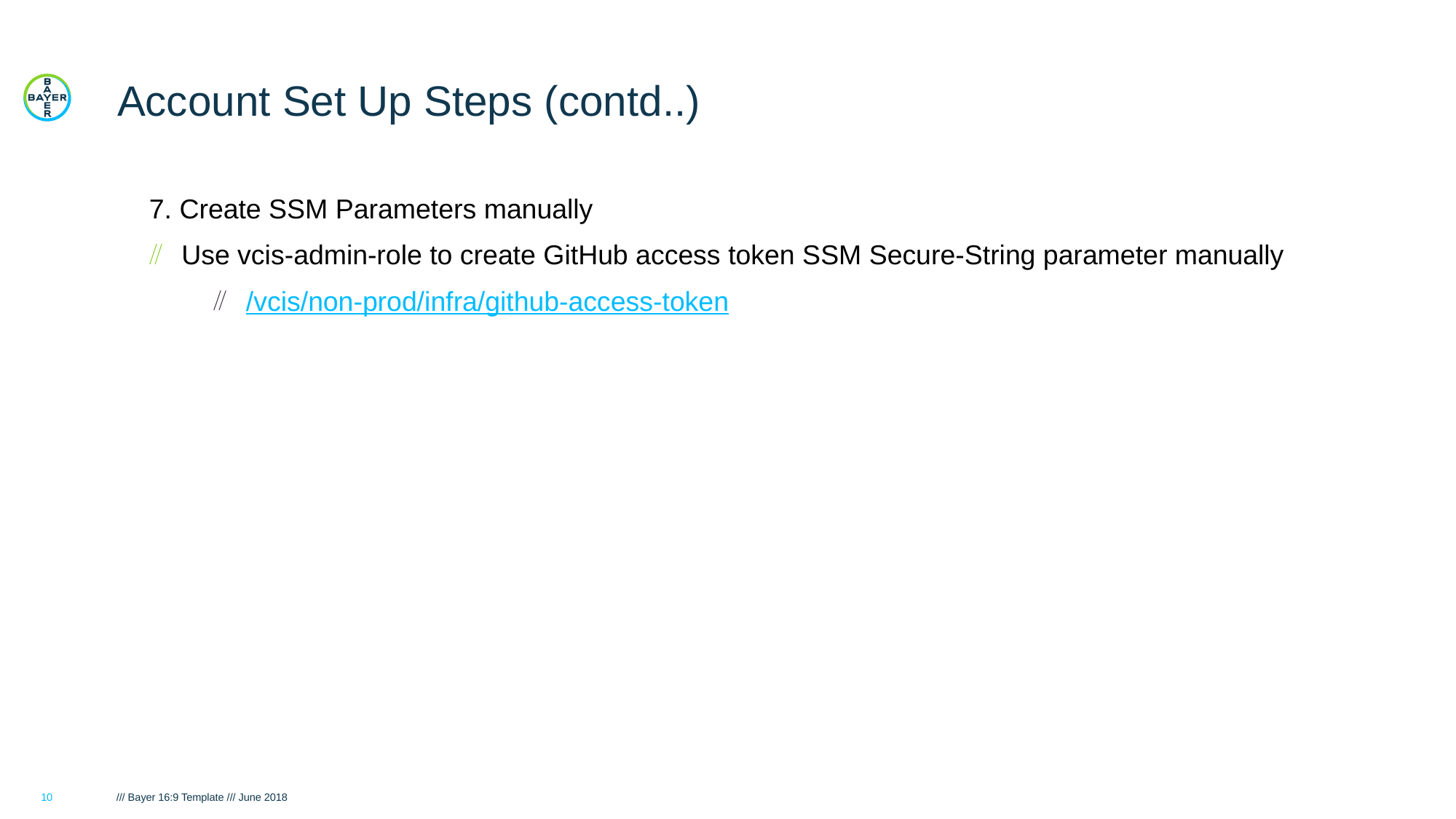

# Account Set Up Steps (contd..)

7. Create SSM Parameters manually
Use vcis-admin-role to create GitHub access token SSM Secure-String parameter manually
/vcis/non-prod/infra/github-access-token

10
/// Bayer 16:9 Template /// June 2018